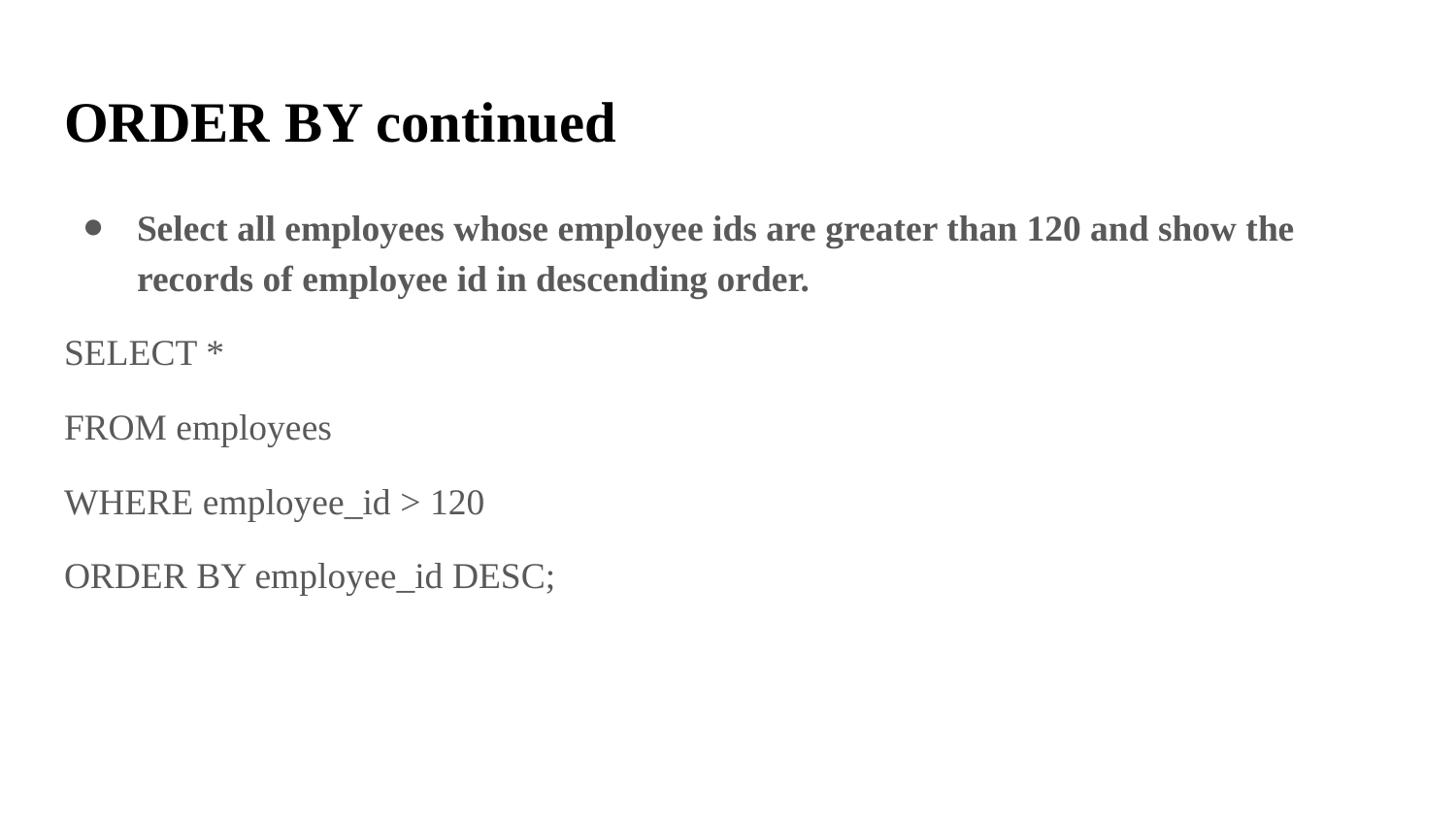

# ORDER BY continued
Select all employees whose employee ids are greater than 120 and show the records of employee id in descending order.
SELECT *
FROM employees
WHERE employee_id > 120
ORDER BY employee_id DESC;